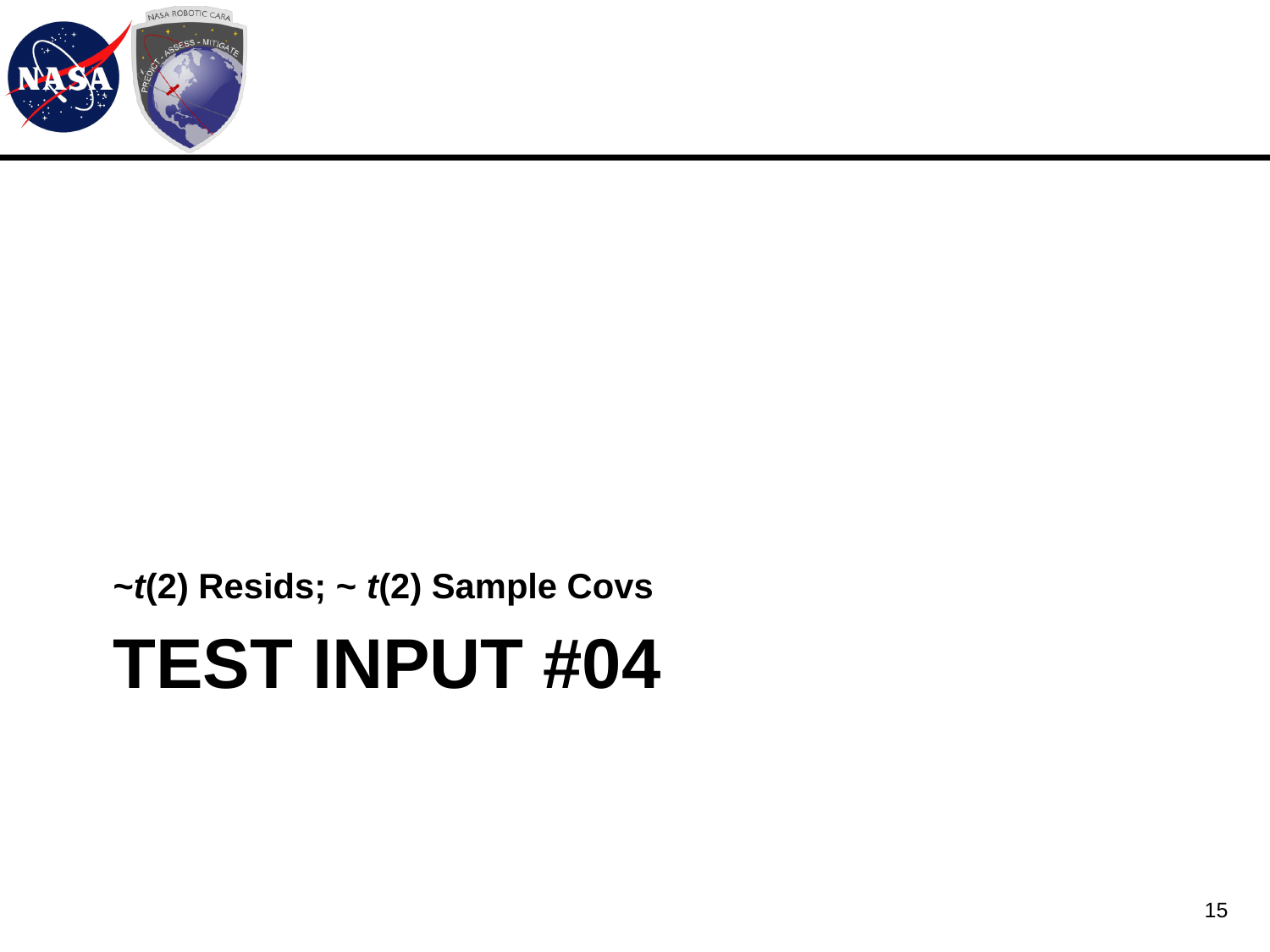

~t(2) Resids; ~ t(2) Sample Covs
# Test input #04